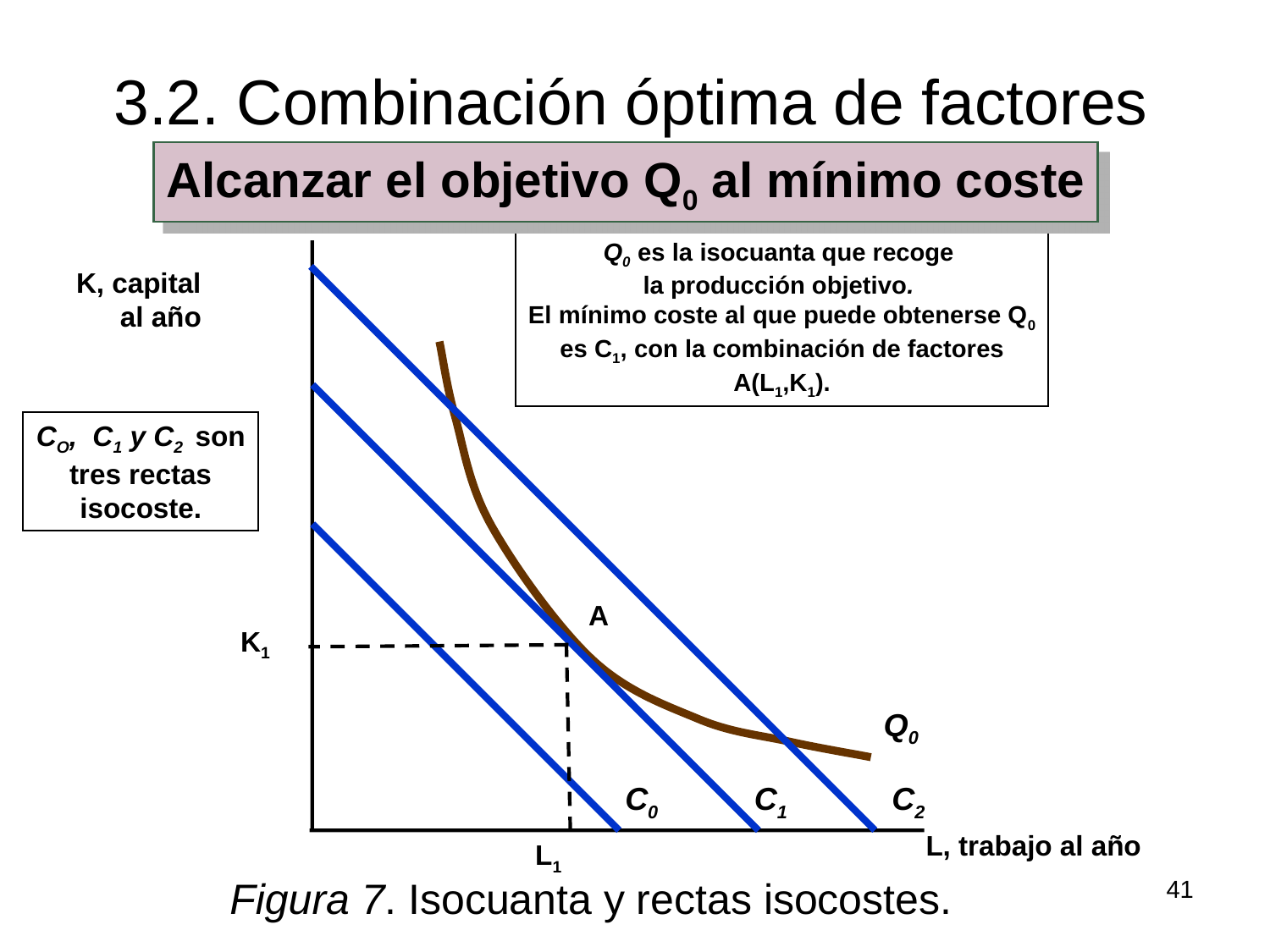

# 3.2. Combinación óptima de factores
Alcanzar el objetivo Q0 al mínimo coste
Q0 es la isocuanta que recoge
la producción objetivo.
El mínimo coste al que puede obtenerse Q0
es C1, con la combinación de factores
A(L1,K1).

Q0

K, capital
al año

CO,  C1 y C2  son tres rectas isocoste.

A
K1

C0
C1
C2
L, trabajo al año

L1
Figura 7. Isocuanta y rectas isocostes.
41